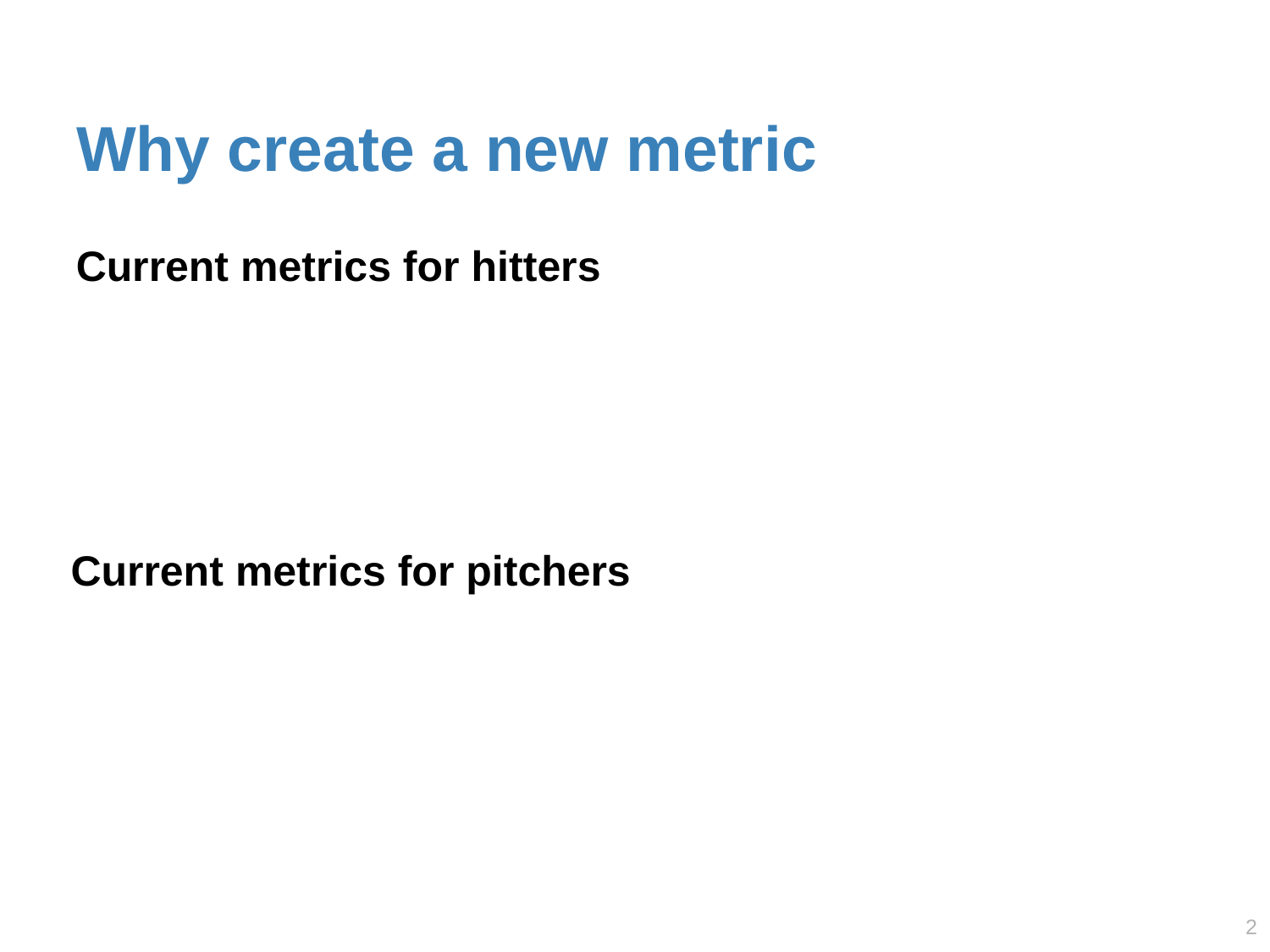

# Why create a new metric

Current metrics for hitters

Current metrics for pitchers

2